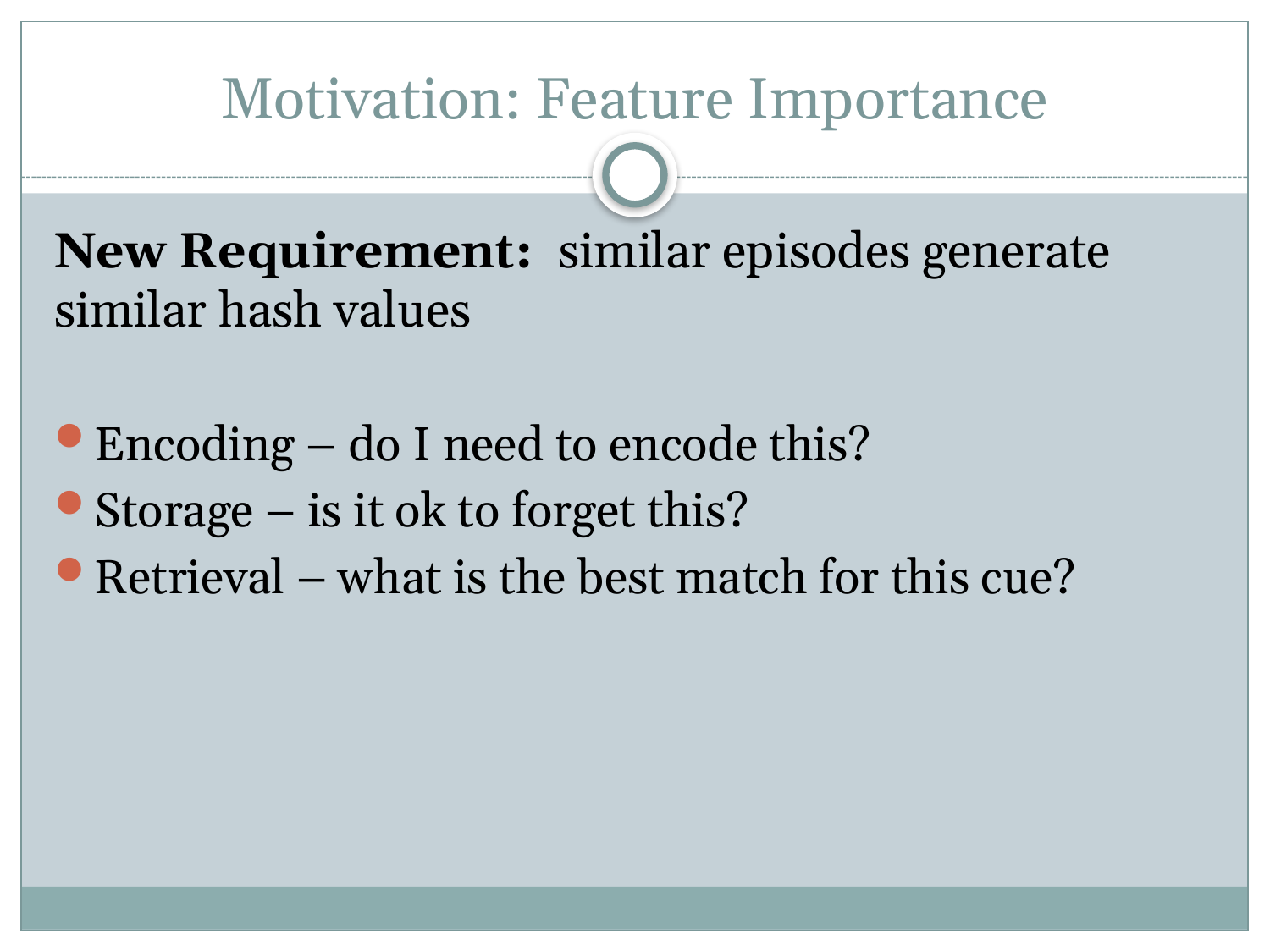

# Motivation: Feature Importance
New Requirement:  similar episodes generate similar hash values

Encoding – do I need to encode this?
Storage – is it ok to forget this?
Retrieval – what is the best match for this cue?